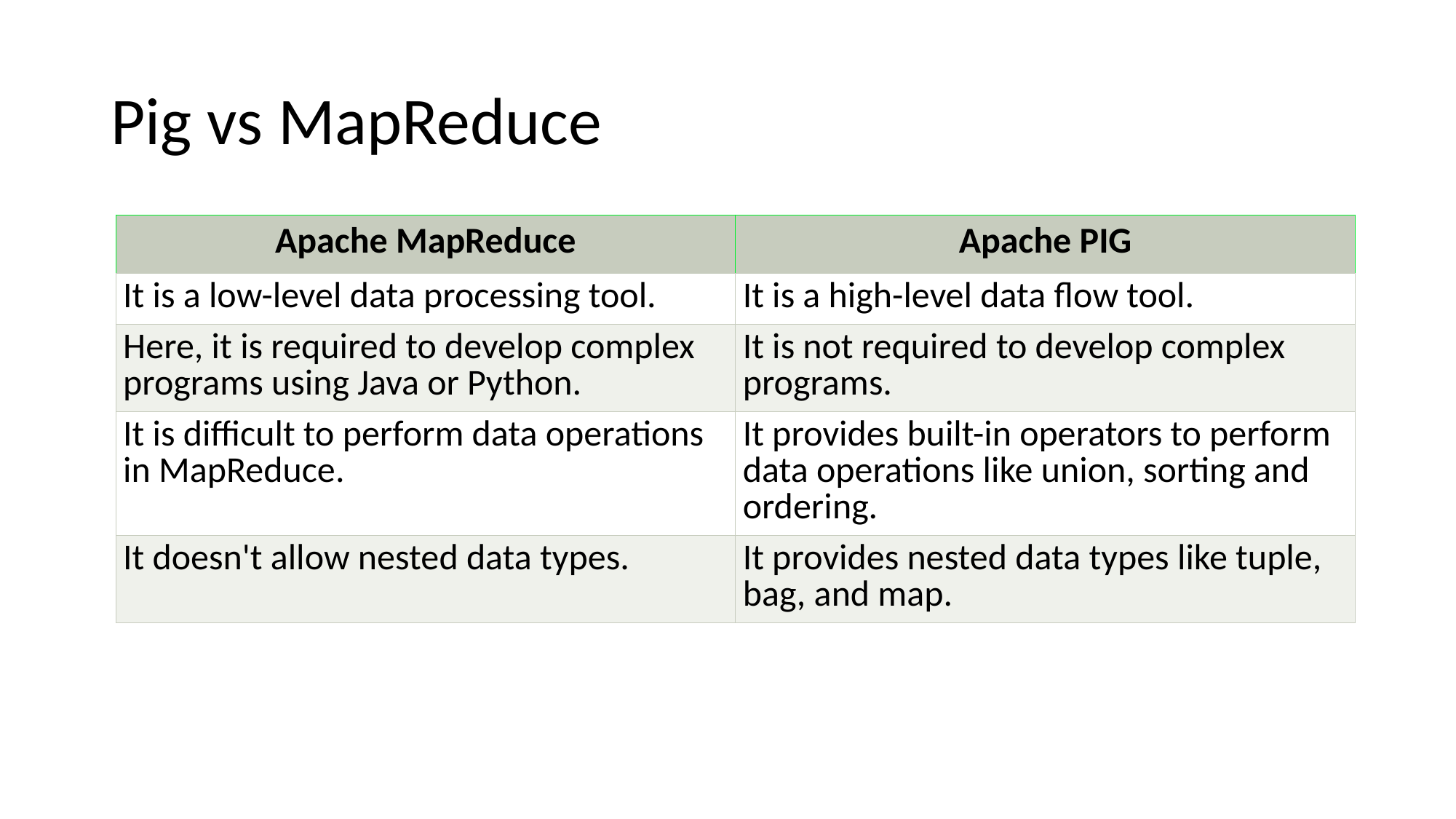

# Pig vs MapReduce
| Apache MapReduce | Apache PIG |
| --- | --- |
| It is a low-level data processing tool. | It is a high-level data flow tool. |
| Here, it is required to develop complex programs using Java or Python. | It is not required to develop complex programs. |
| It is difficult to perform data operations in MapReduce. | It provides built-in operators to perform data operations like union, sorting and ordering. |
| It doesn't allow nested data types. | It provides nested data types like tuple, bag, and map. |